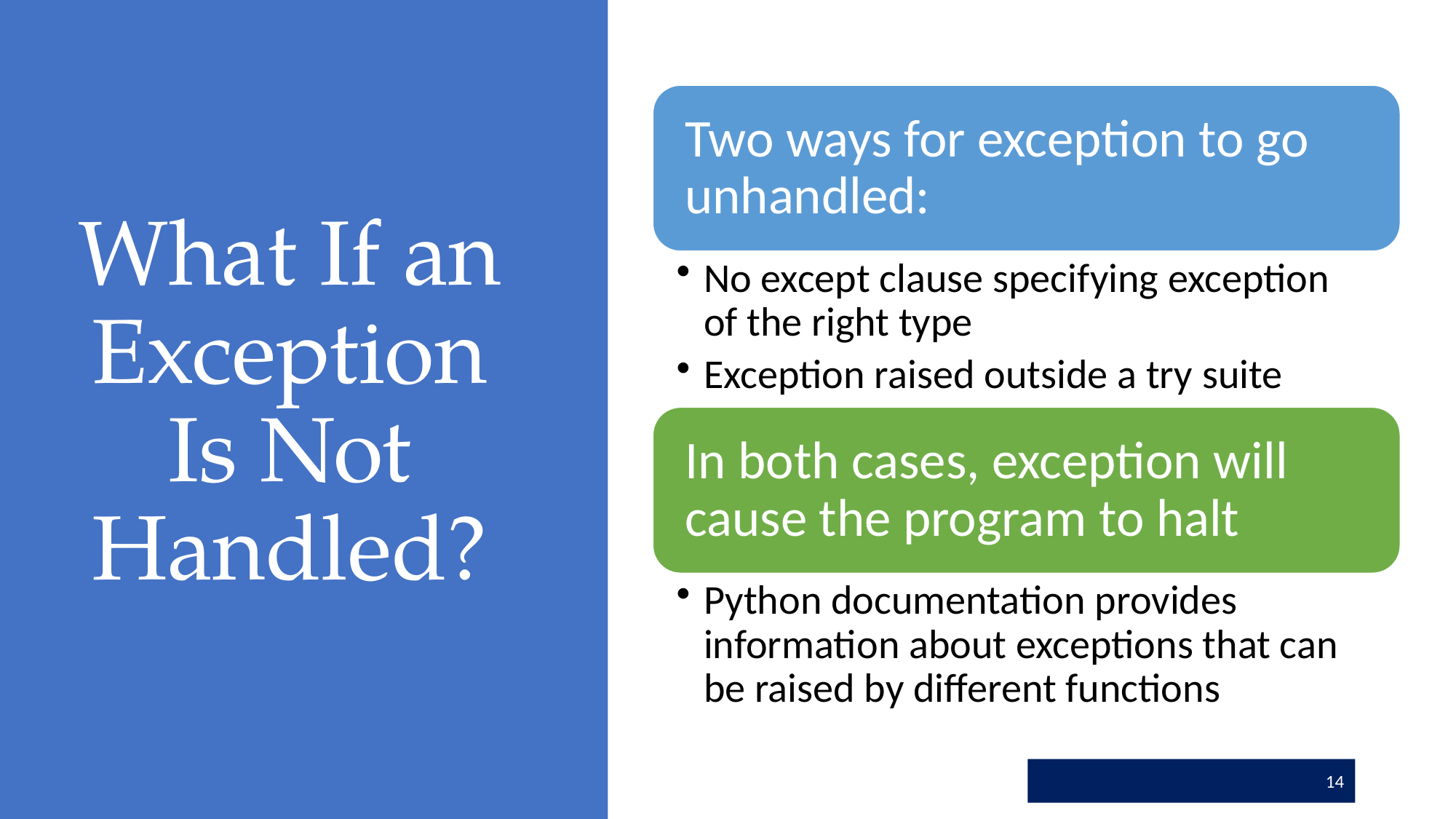

# What If an Exception Is Not Handled?
Two ways for exception to go unhandled:
No except clause specifying exception of the right type
Exception raised outside a try suite
In both cases, exception will cause the program to halt
Python documentation provides information about exceptions that can be raised by different functions
14